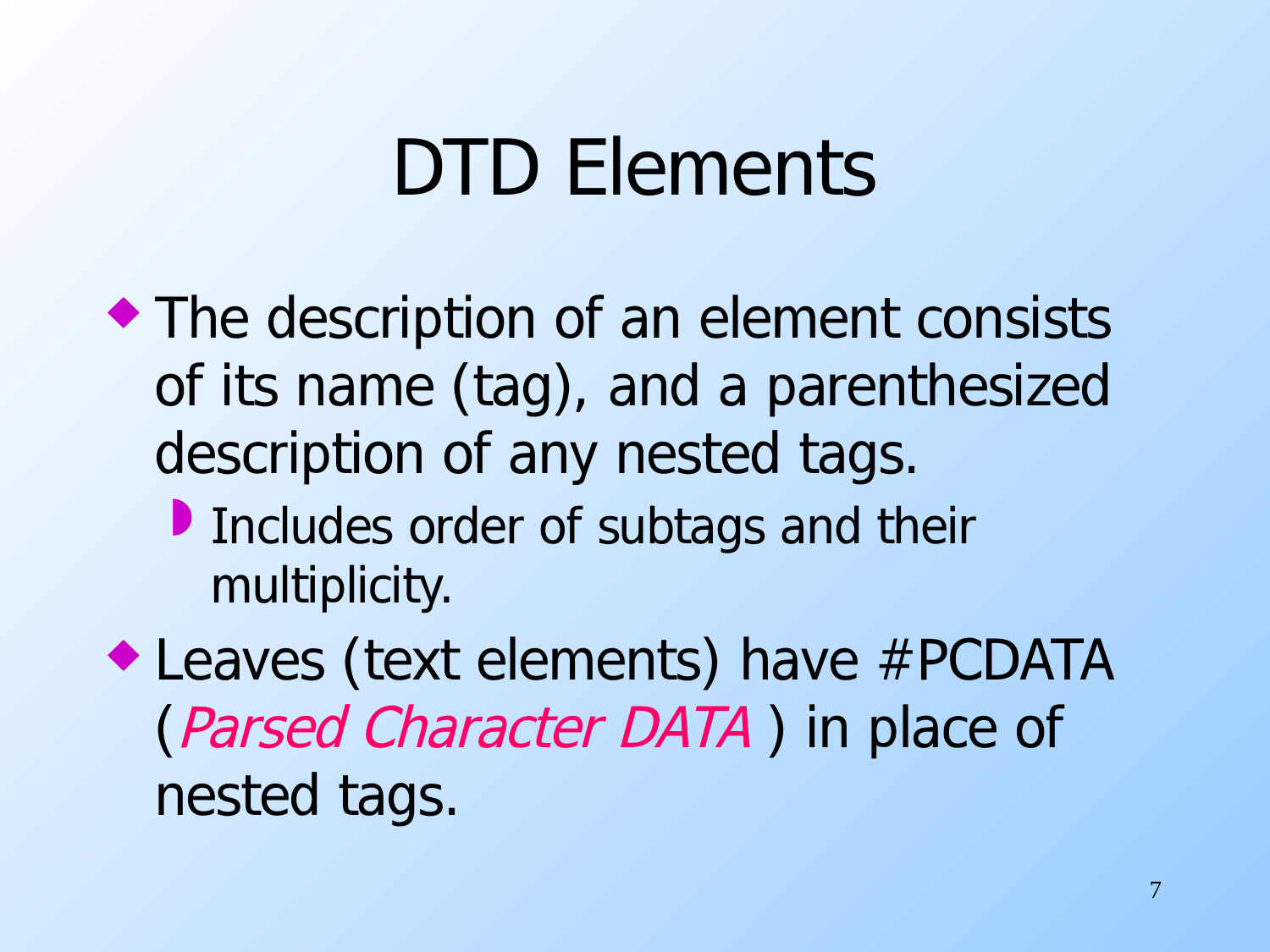

# DTD Elements
The description of an element consists of its name (tag), and a parenthesized description of any nested tags.
Includes order of subtags and their multiplicity.
Leaves (text elements) have #PCDATA (Parsed Character DATA ) in place of nested tags.
7